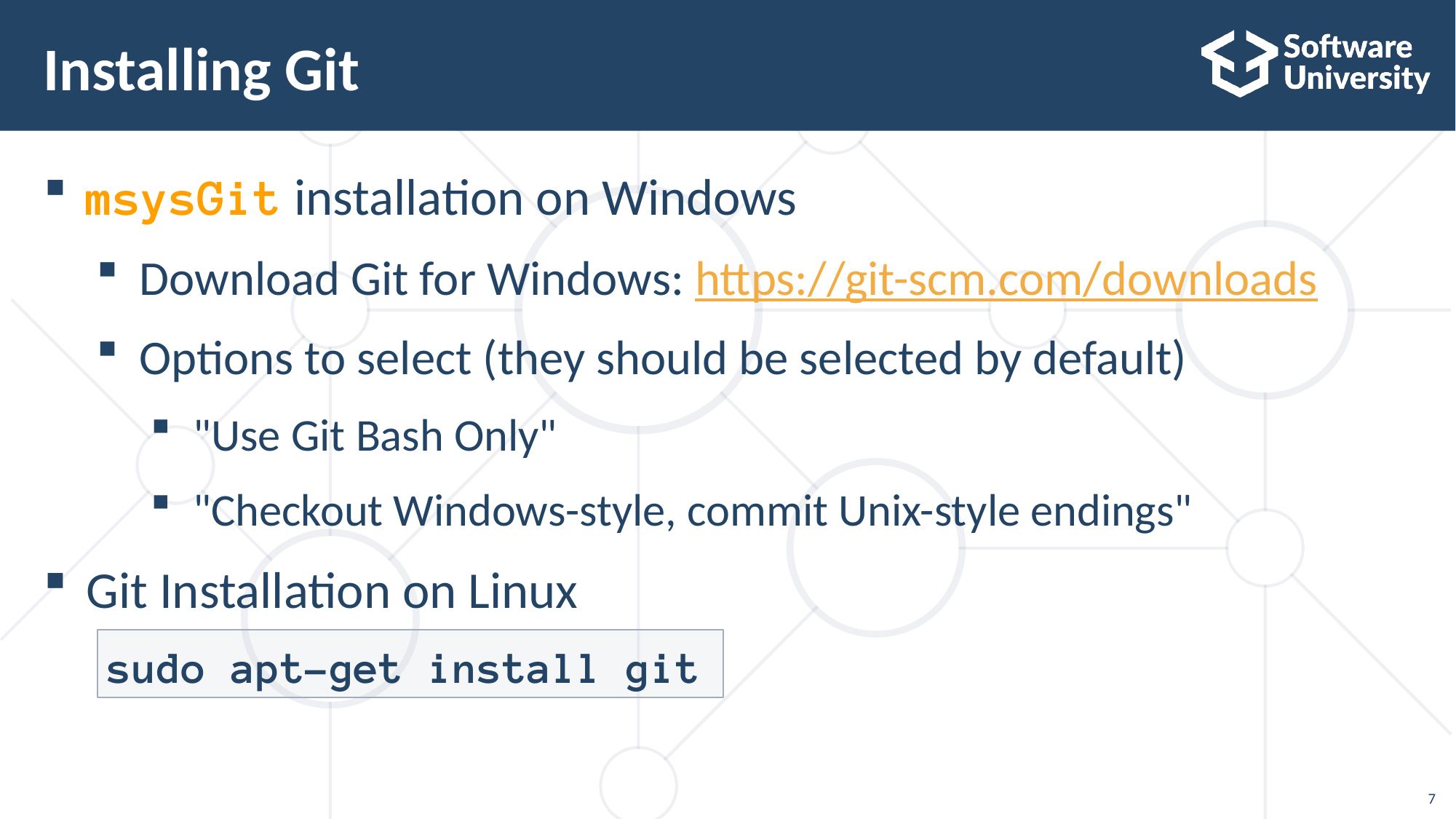

Installing Git
msysGit installation on Windows
Download Git for Windows: https://git-scm.com/downloads
Options to select (they should be selected by default)
"Use Git Bash Only"
"Checkout Windows-style, commit Unix-style endings"
Git Installation on Linux
sudo apt-get install git
7